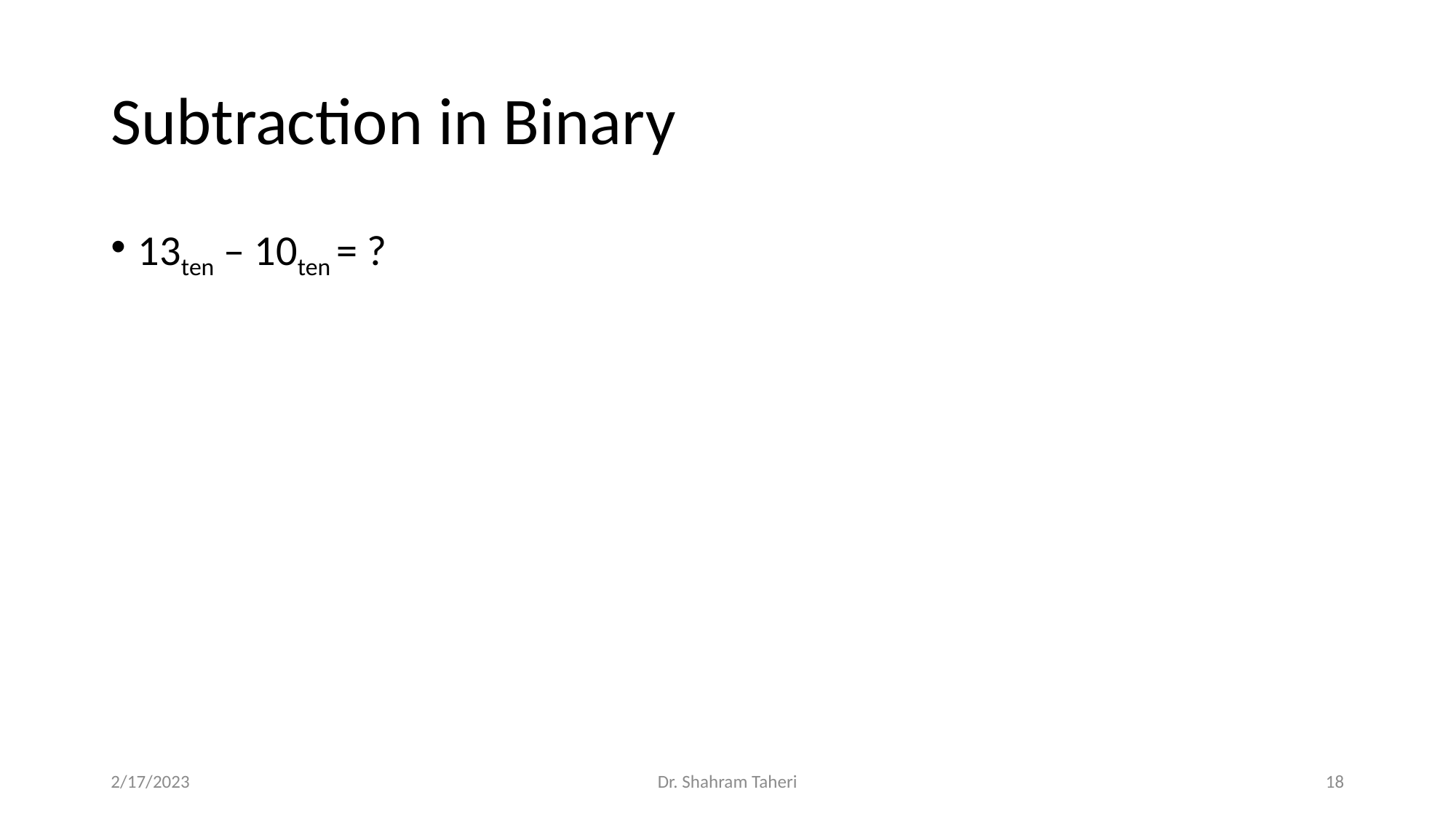

# Subtraction in Binary
13ten – 10ten = ?

2/17/2023
Dr. Shahram Taheri
18